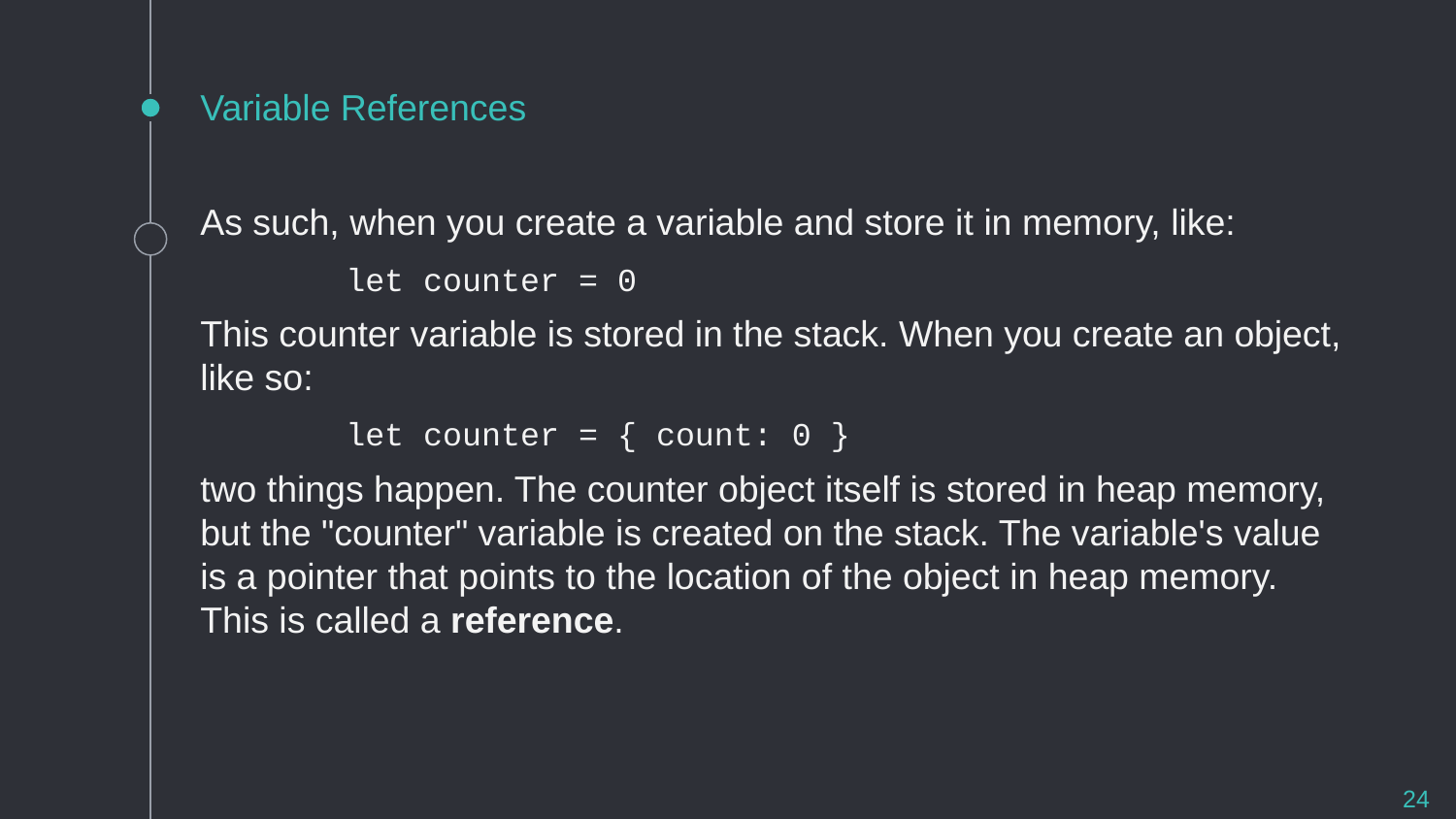

# Variable References
As such, when you create a variable and store it in memory, like:
	let counter = 0
This counter variable is stored in the stack. When you create an object, like so:
	let counter = { count: 0 }
two things happen. The counter object itself is stored in heap memory, but the "counter" variable is created on the stack. The variable's value is a pointer that points to the location of the object in heap memory. This is called a reference.
24